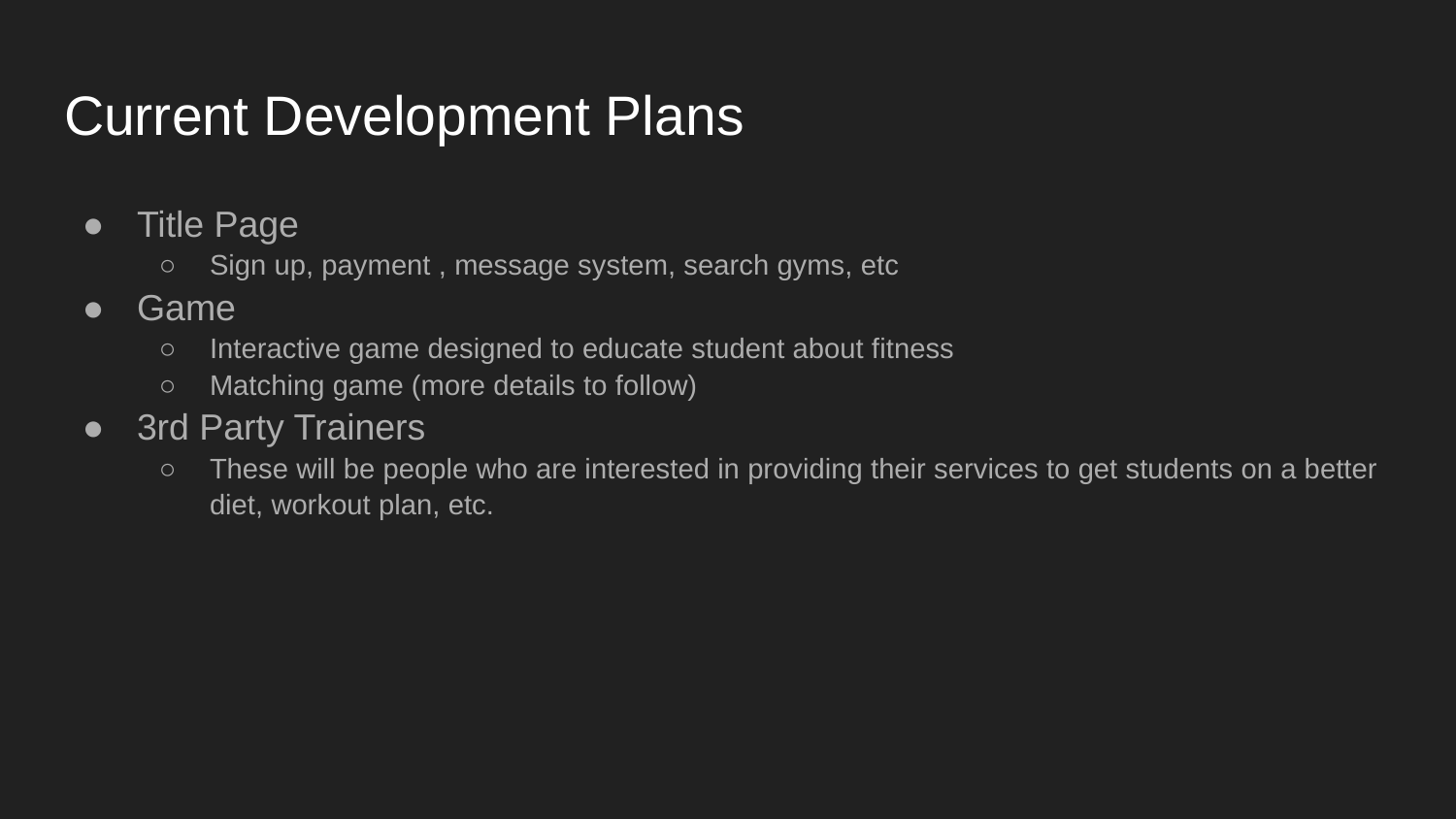

# Current Development Plans
Title Page
Sign up, payment , message system, search gyms, etc
Game
Interactive game designed to educate student about fitness
Matching game (more details to follow)
3rd Party Trainers
These will be people who are interested in providing their services to get students on a better diet, workout plan, etc.